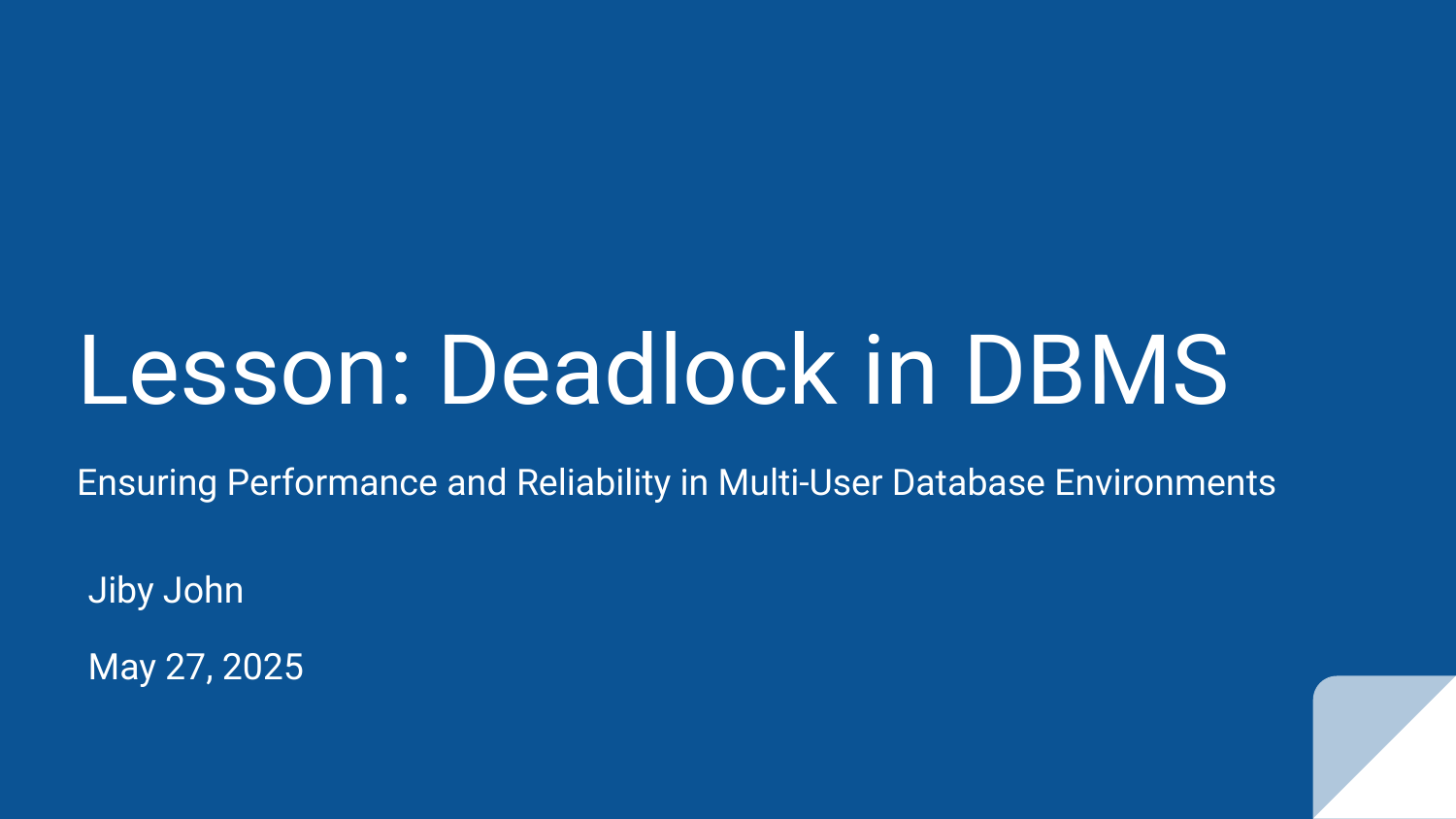

# Lesson: Deadlock in DBMS
Ensuring Performance and Reliability in Multi-User Database Environments
Jiby John
May 27, 2025